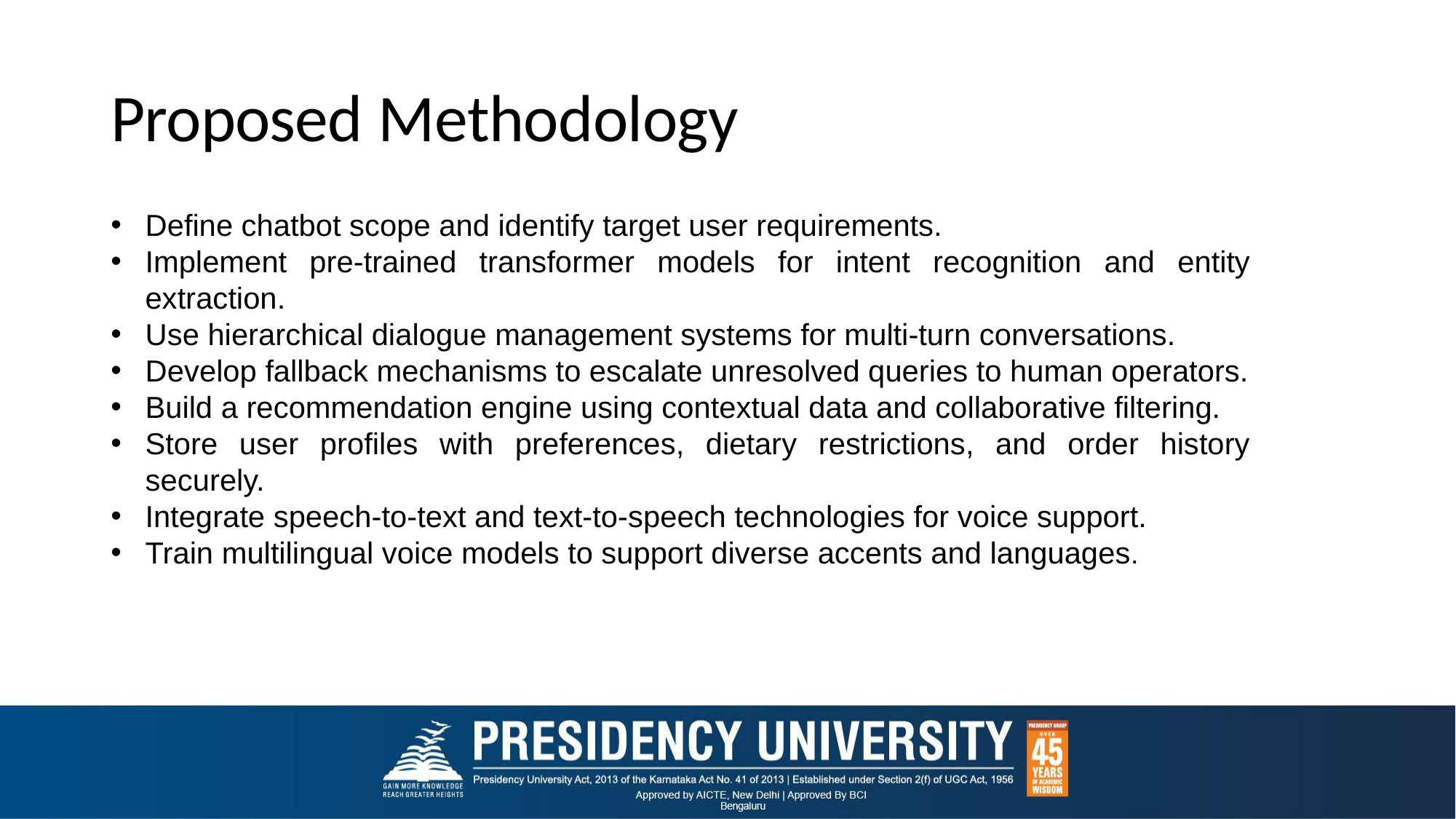

# Proposed Methodology
Define chatbot scope and identify target user requirements.
Implement pre-trained transformer models for intent recognition and entity extraction.
Use hierarchical dialogue management systems for multi-turn conversations.
Develop fallback mechanisms to escalate unresolved queries to human operators.
Build a recommendation engine using contextual data and collaborative filtering.
Store user profiles with preferences, dietary restrictions, and order history securely.
Integrate speech-to-text and text-to-speech technologies for voice support.
Train multilingual voice models to support diverse accents and languages.